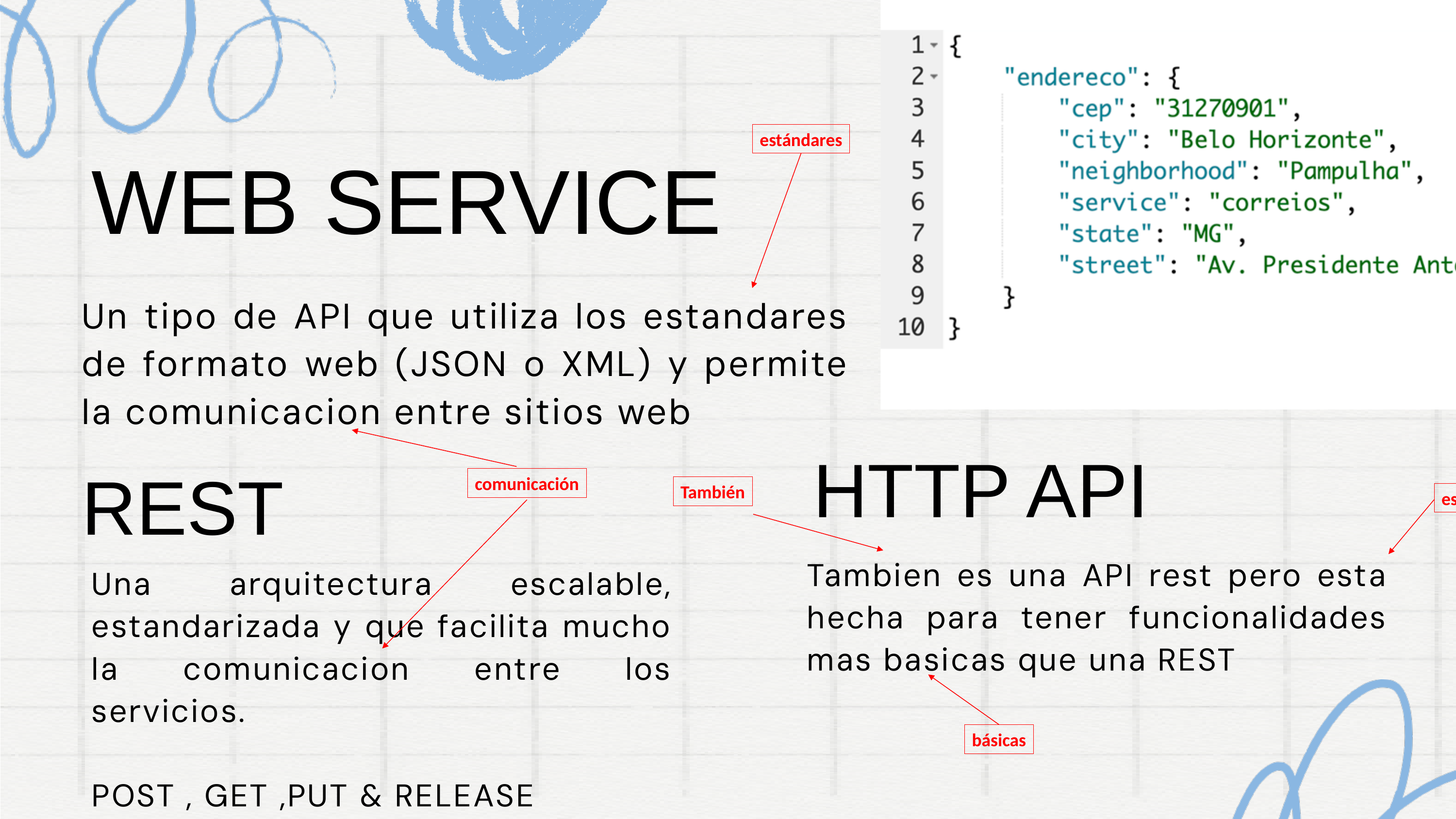

estándares
WEB SERVICE
Un tipo de API que utiliza los estandares de formato web (JSON o XML) y permite la comunicacion entre sitios web
HTTP API
comunicación
REST
También
está
Tambien es una API rest pero esta hecha para tener funcionalidades mas basicas que una REST
Una arquitectura escalable, estandarizada y que facilita mucho la comunicacion entre los servicios.

POST , GET ,PUT & RELEASE

básicas